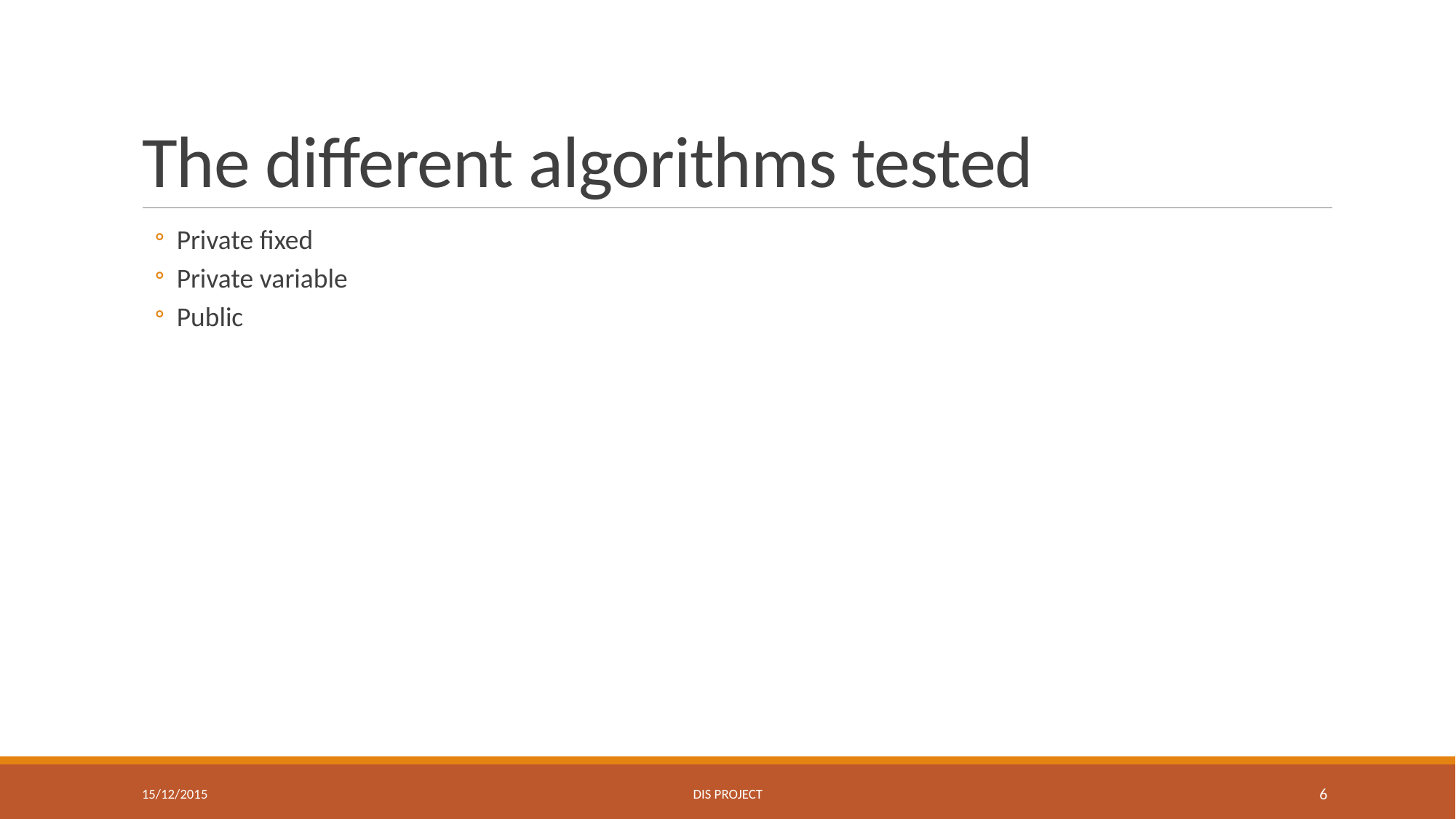

# The different algorithms tested
Private fixed
Private variable
Public
15/12/2015
DIS Project
6